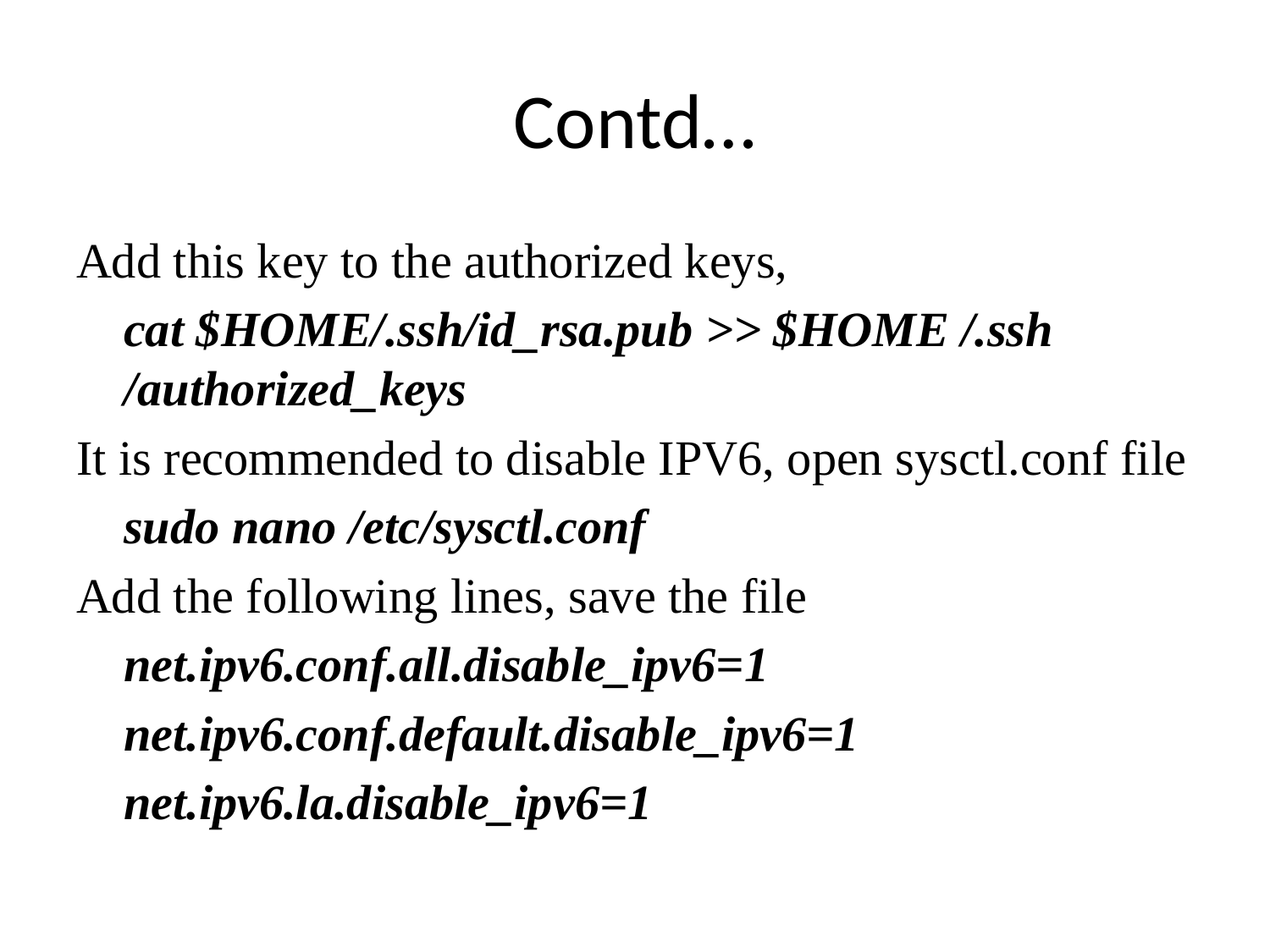

# Contd…
Add this key to the authorized keys,
	cat $HOME/.ssh/id_rsa.pub >> $HOME /.ssh /authorized_keys
It is recommended to disable IPV6, open sysctl.conf file
	sudo nano /etc/sysctl.conf
Add the following lines, save the file
	net.ipv6.conf.all.disable_ipv6=1
	net.ipv6.conf.default.disable_ipv6=1
	net.ipv6.la.disable_ipv6=1